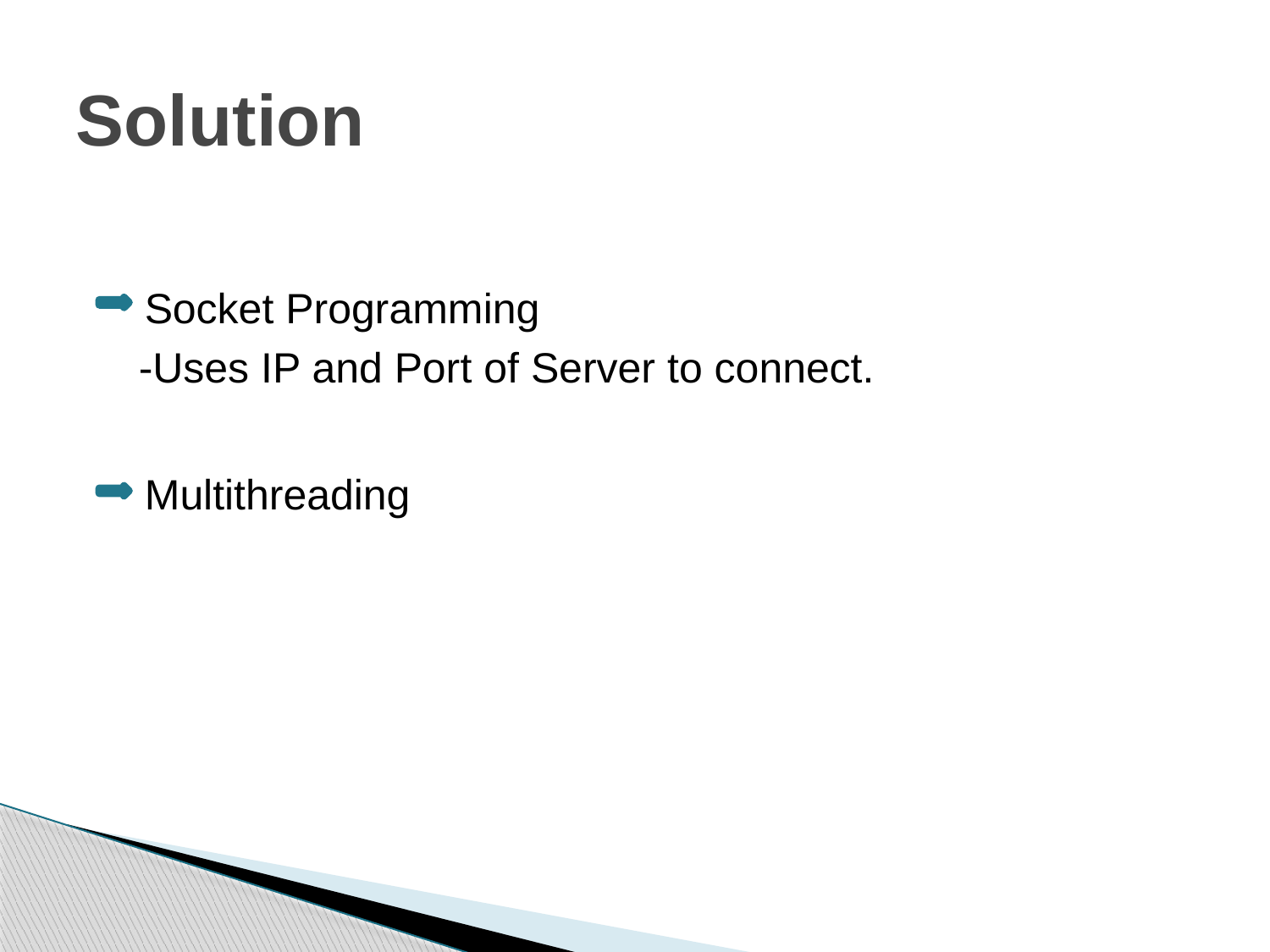

# Solution

    Socket Programming
    -Uses IP and Port of Server to connect.

    Multithreading